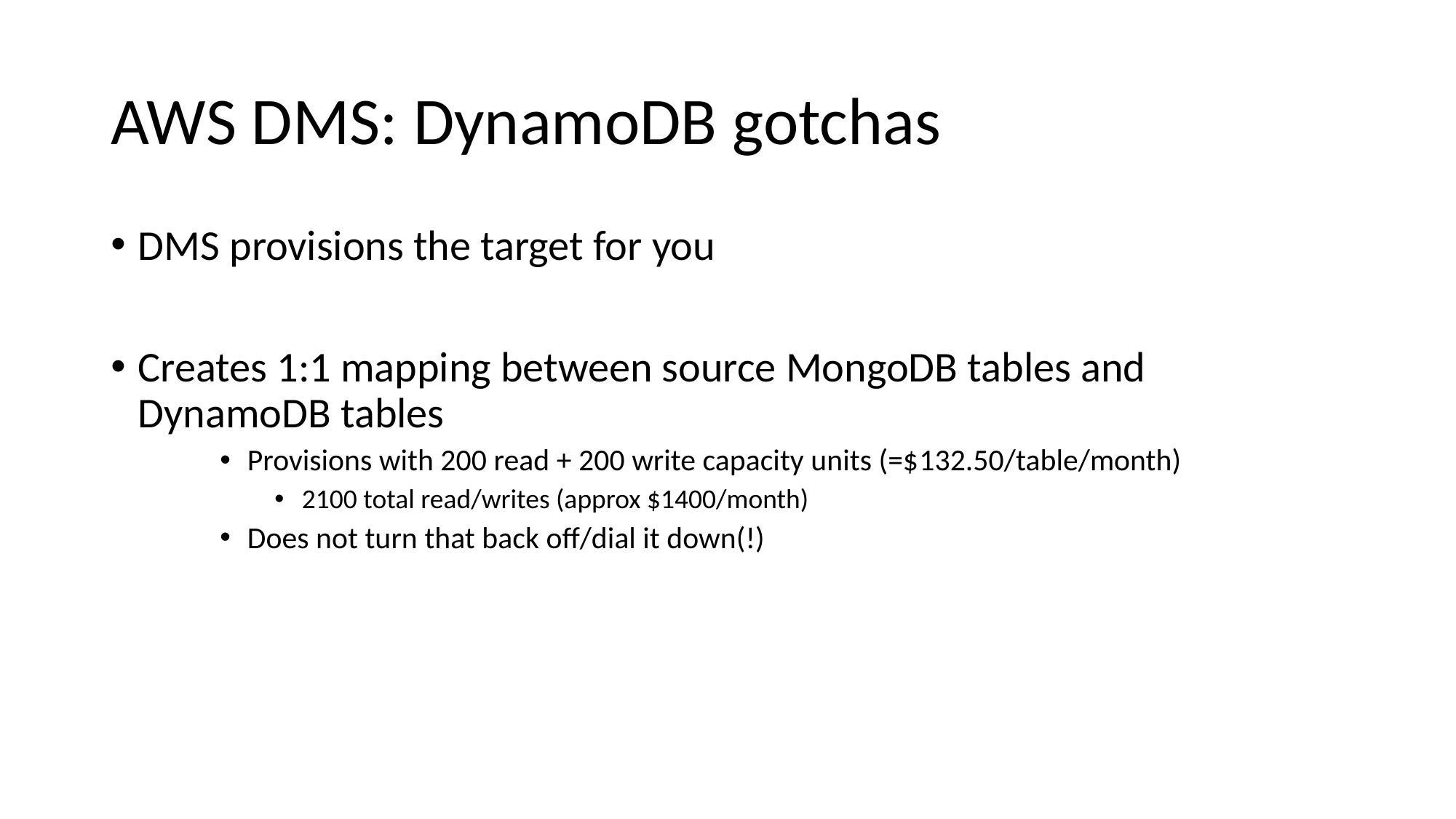

# AWS DMS: DynamoDB gotchas
DMS provisions the target for you

Creates 1:1 mapping between source MongoDB tables and DynamoDB tables
Provisions with 200 read + 200 write capacity units (=$132.50/table/month)
2100 total read/writes (approx $1400/month)
Does not turn that back off/dial it down(!)